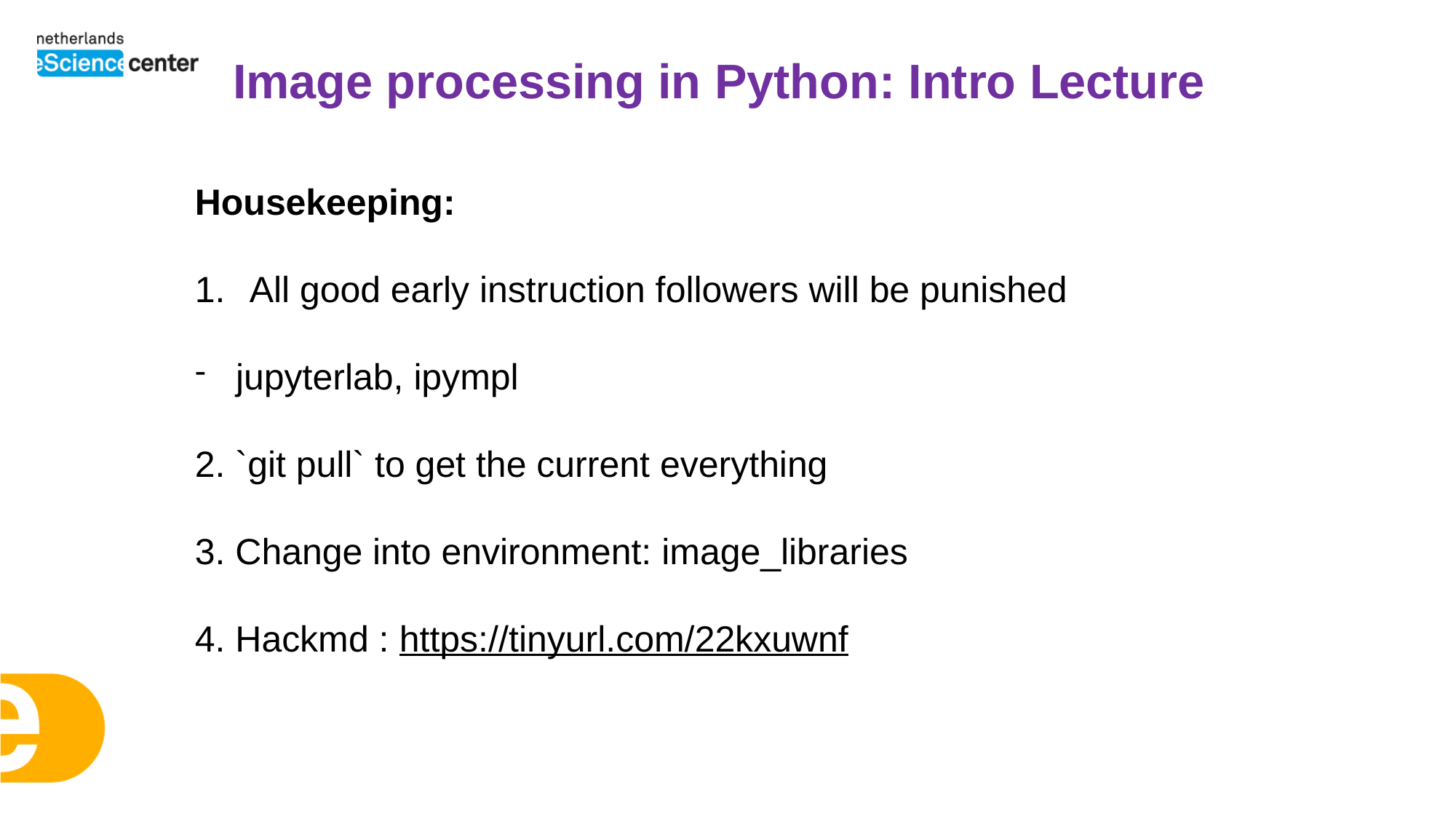

Image processing in Python: Intro Lecture

Housekeeping:

All good early instruction followers will be punished

jupyterlab, ipympl

2. `git pull` to get the current everything

3. Change into environment: image_libraries

4. Hackmd : https://tinyurl.com/22kxuwnfhttps://tinyurl.com/22kxuwnf